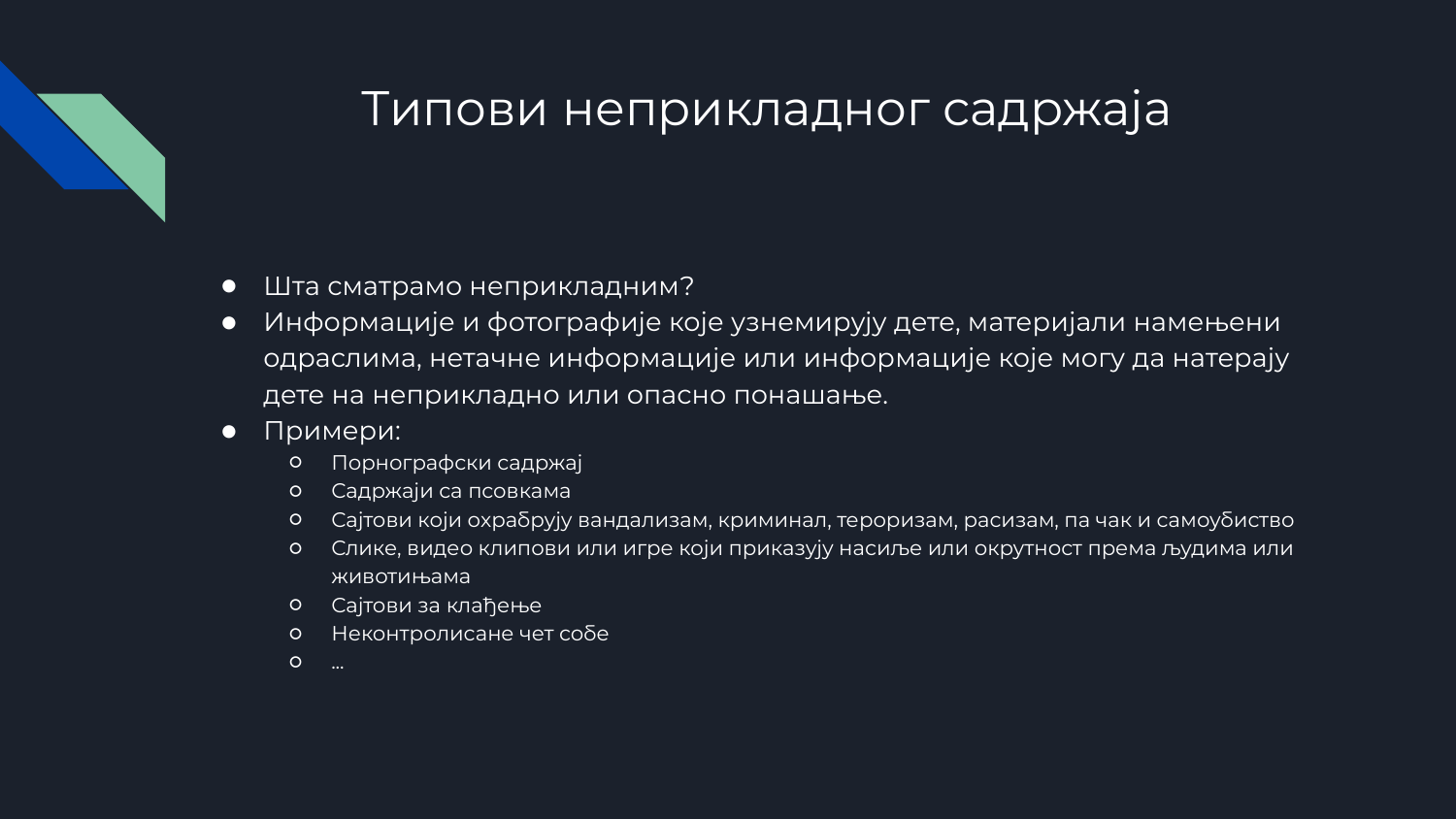

# Типови неприкладног садржаја
Шта сматрамо неприкладним?
Информације и фотографије које узнемирују дете, материјали намењени одраслима, нетачне информације или информације које могу да натерају дете на неприкладно или опасно понашање.
Примери:
Порнографски садржај
Садржаји са псовкама
Сајтови који охрабрују вандализам, криминал, тероризам, расизам, па чак и самоубиство
Слике, видео клипови или игре који приказују насиље или окрутност према људима или животињама
Сајтови за клађење
Неконтролисане чет собе
...